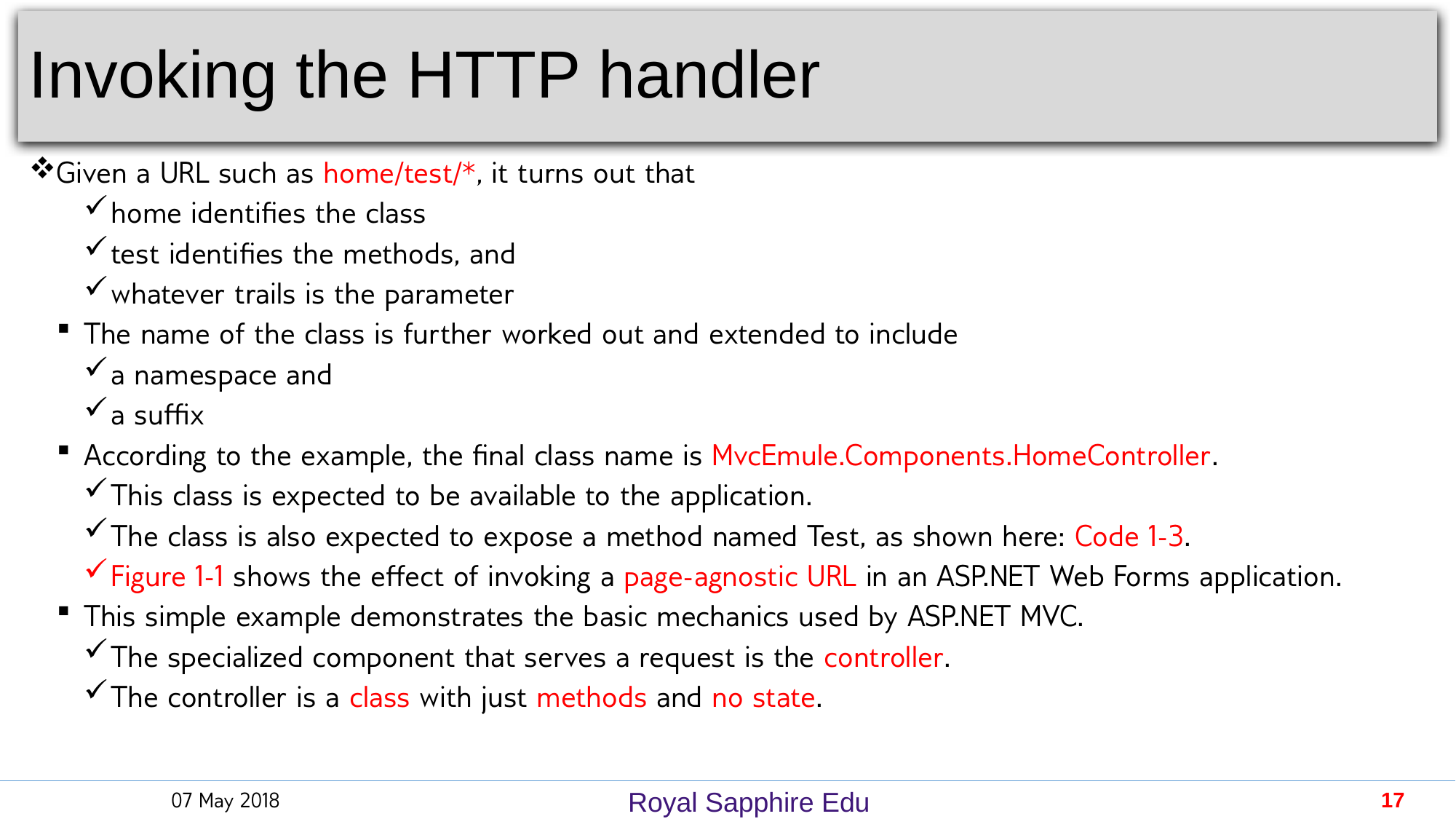

# Invoking the HTTP handler
Given a URL such as home/test/*, it turns out that
home identifies the class
test identifies the methods, and
whatever trails is the parameter
The name of the class is further worked out and extended to include
a namespace and
a suffix
According to the example, the final class name is MvcEmule.Components.HomeController.
This class is expected to be available to the application.
The class is also expected to expose a method named Test, as shown here: Code 1-3.
Figure 1-1 shows the effect of invoking a page-agnostic URL in an ASP.NET Web Forms application.
This simple example demonstrates the basic mechanics used by ASP.NET MVC.
The specialized component that serves a request is the controller.
The controller is a class with just methods and no state.
07 May 2018
17